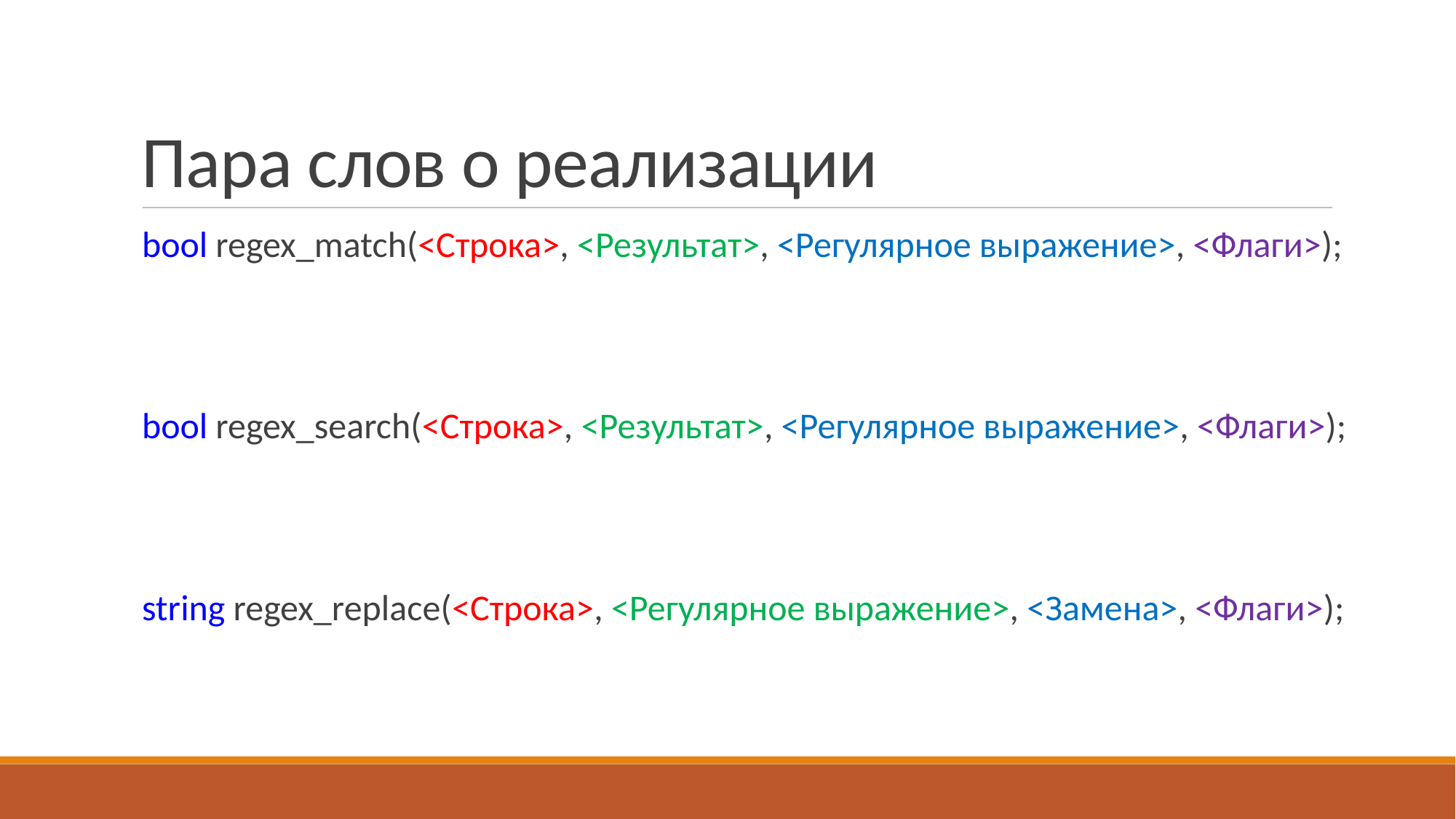

Пара слов о реализации
bool regex_match(<Строка>, <Результат>, <Регулярное выражение>, <Флаги>);

bool regex_search(<Строка>, <Результат>, <Регулярное выражение>, <Флаги>);

string regex_replace(<Строка>, <Регулярное выражение>, <Замена>, <Флаги>);